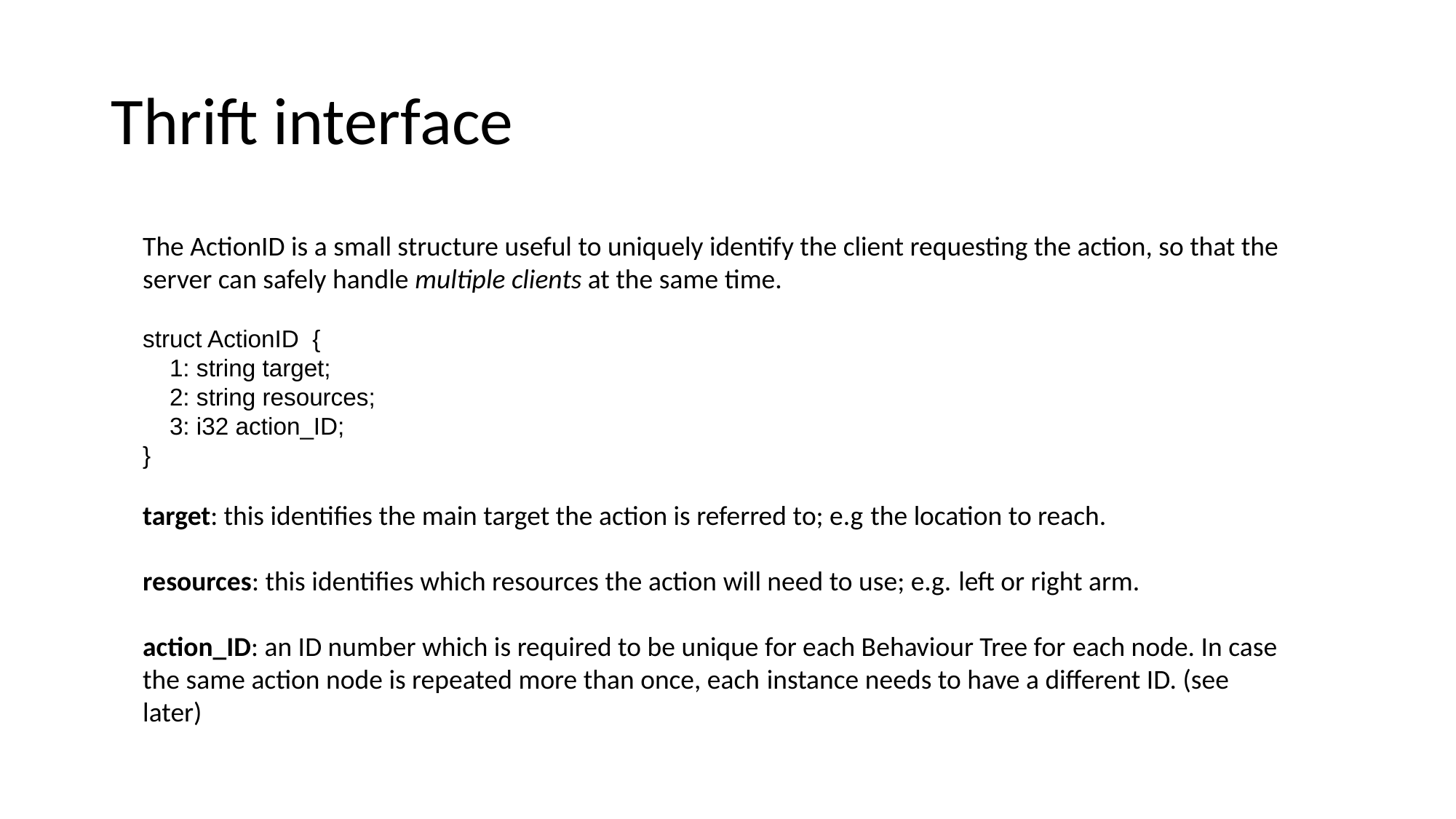

# Thrift interface
The ActionID is a small structure useful to uniquely identify the client requesting the action, so that the server can safely handle multiple clients at the same time.

struct ActionID  {
    1: string target;
    2: string resources;
    3: i32 action_ID;
}

target: this identifies the main target the action is referred to; e.g the location to reach.

resources: this identifies which resources the action will need to use; e.g. left or right arm.

action_ID: an ID number which is required to be unique for each Behaviour Tree for each node. In case the same action node is repeated more than once, each instance needs to have a different ID. (see later)